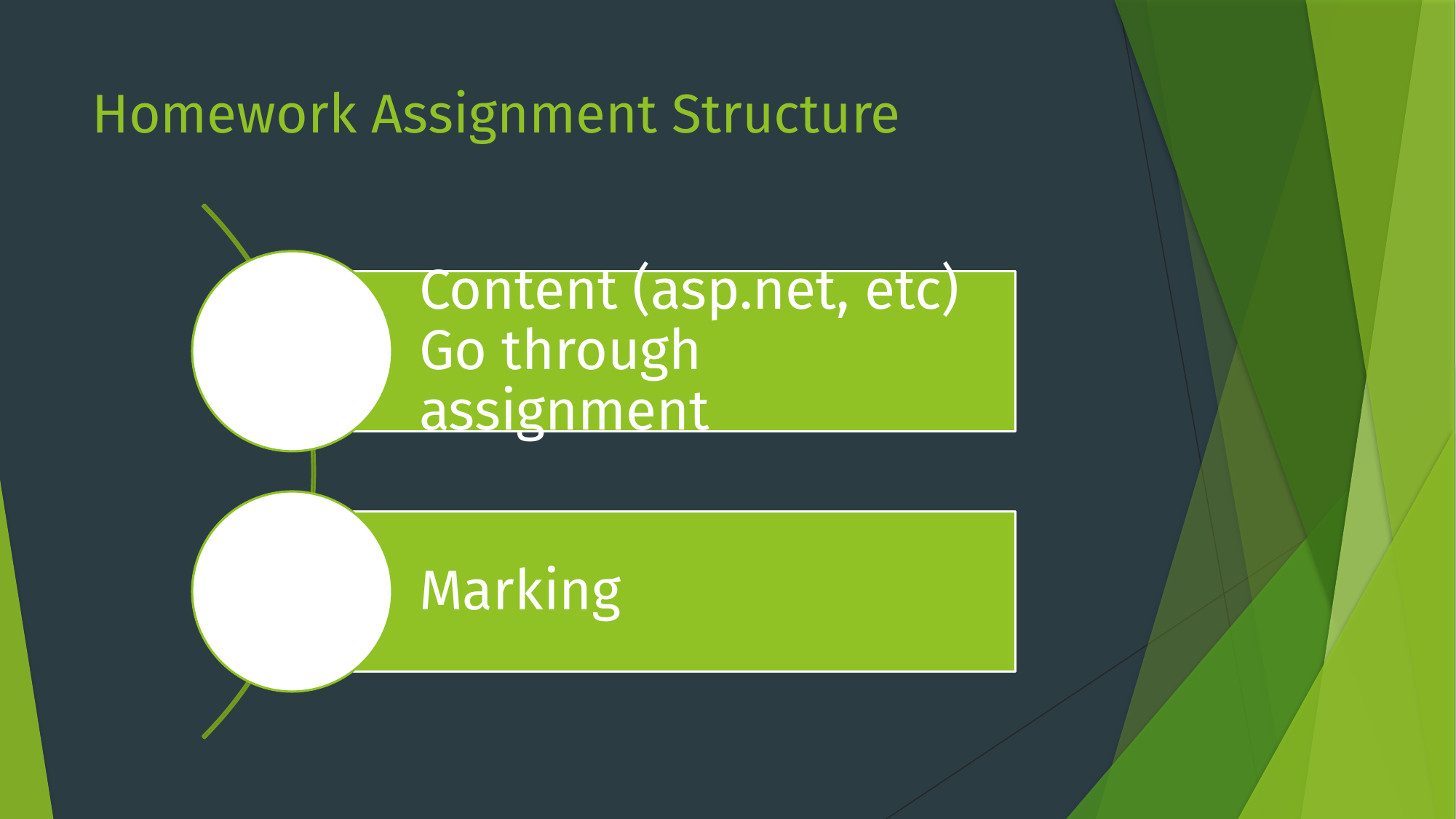

# Homework Assignment Structure
Content (asp.net, etc) Go through assignment
Marking